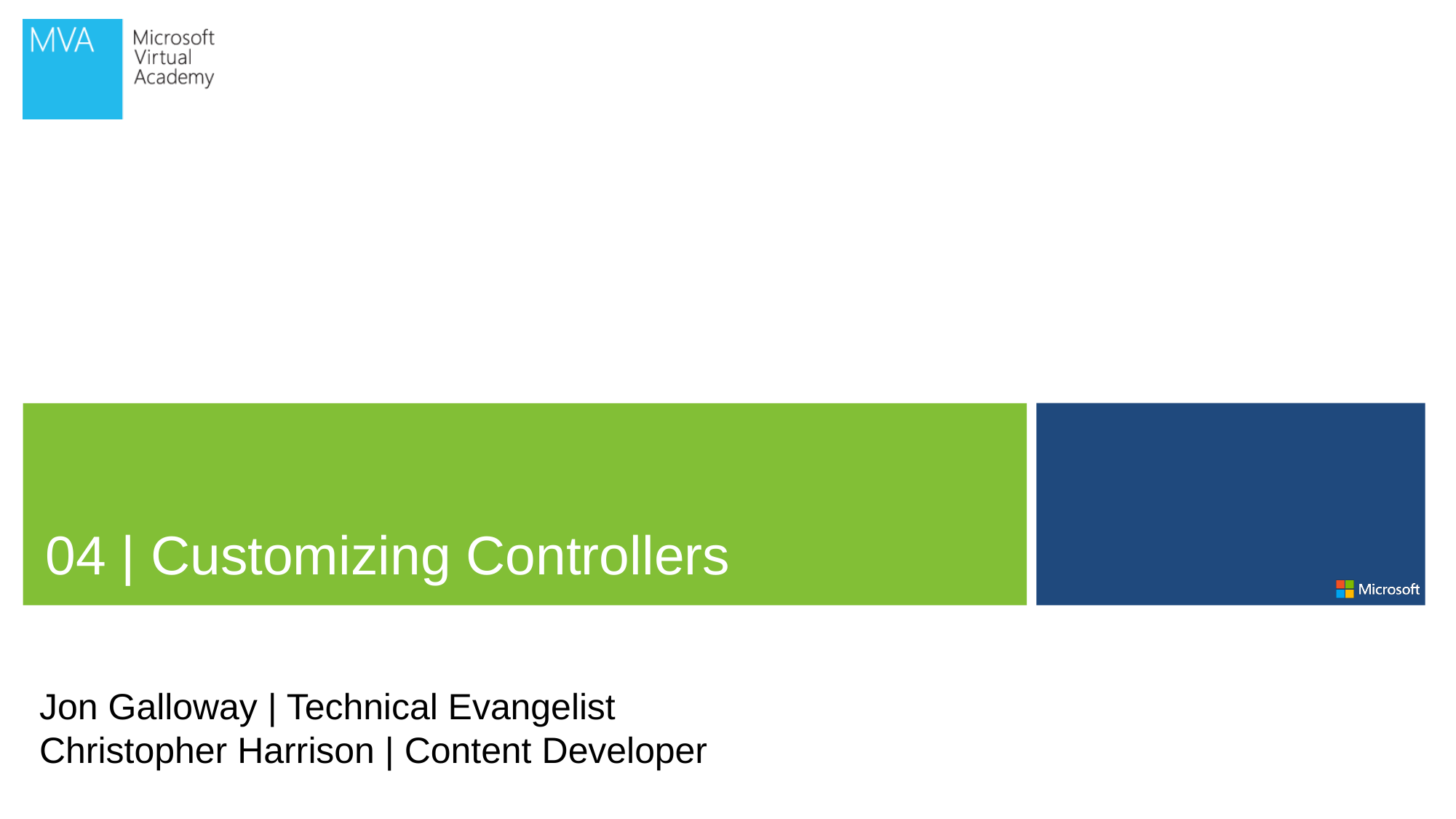

04 | Customizing Controllers
Jon Galloway | Technical Evangelist
Christopher Harrison | Content Developer